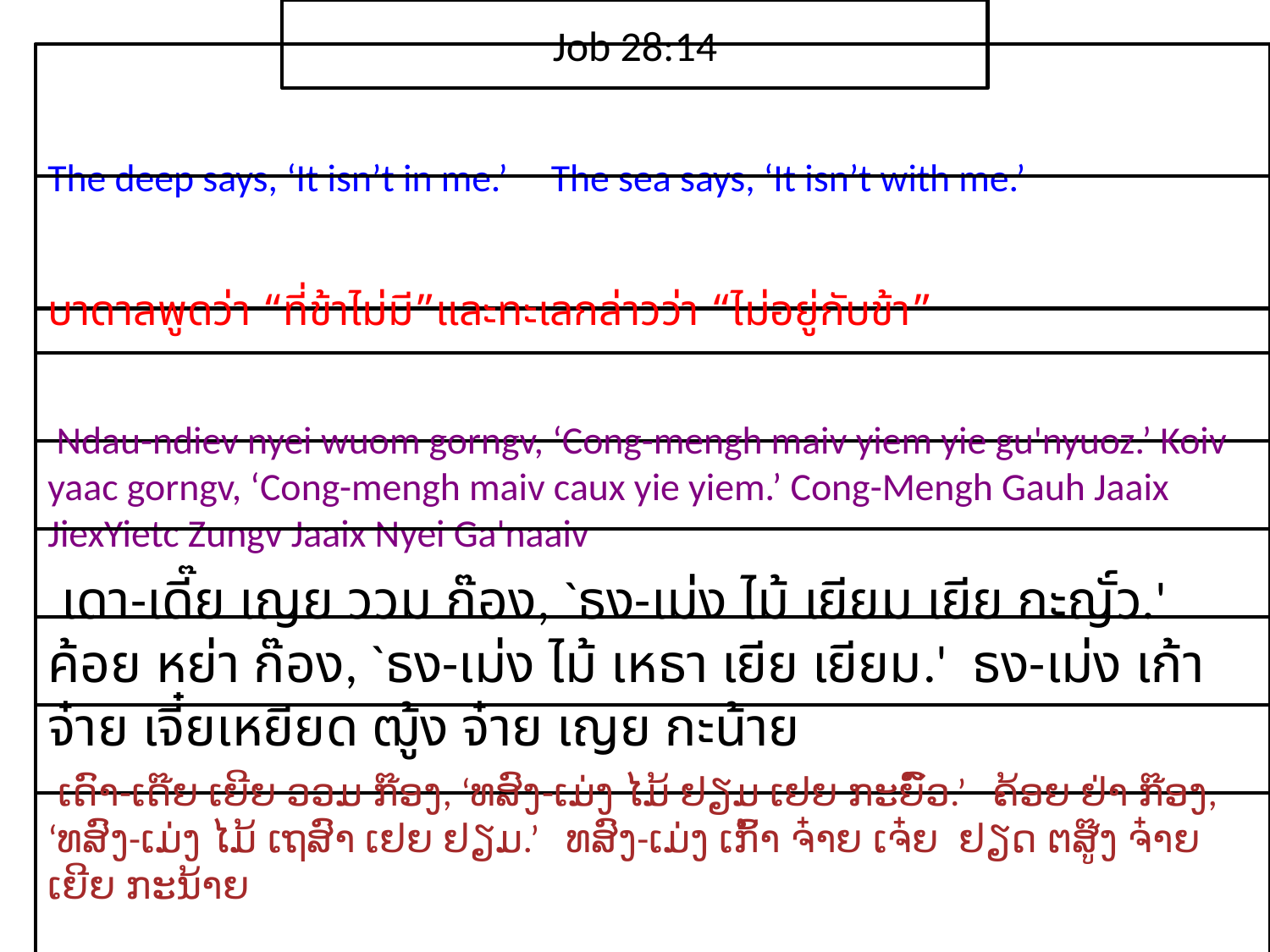

Job 28:14
The deep says, ‘It isn’t in me.’     The sea says, ‘It isn’t with me.’
บาดาล​พูด​ว่า “ที่​ข้า​ไม่​มี”และ​ทะเล​กล่าว​ว่า “ไม่​อยู่​กับ​ข้า”
 Ndau-ndiev nyei wuom gorngv, ‘Cong-mengh maiv yiem yie gu'nyuoz.’ Koiv yaac gorngv, ‘Cong-mengh maiv caux yie yiem.’ Cong-Mengh Gauh Jaaix JiexYietc Zungv Jaaix Nyei Ga'naaiv
 เดา-เดี๊ย เญย ววม ก๊อง, `ธง-เม่ง ไม้ เยียม เยีย กะญั์ว.'  ค้อย หย่า ก๊อง, `ธง-เม่ง ไม้ เหธา เยีย เยียม.'  ธง-เม่ง เก้า จ๋าย เจี๋ยเหยียด ฒู้ง จ๋าย เญย กะน้าย
 ເດົາ-ເດ໊ຍ ເຍີຍ ວວມ ກ໊ອງ, ‘ທສົງ-ເມ່ງ ໄມ້ ຢຽມ ເຢຍ ກະຍົ໌ວ.’   ຄ້ອຍ ຢ່າ ກ໊ອງ, ‘ທສົງ-ເມ່ງ ໄມ້ ເຖສົາ ເຢຍ ຢຽມ.’   ທສົງ-ເມ່ງ ເກົ້າ ຈ໋າຍ ເຈ໋ຍ  ຢຽດ ຕສູ໊ງ ຈ໋າຍ ເຍີຍ ກະນ້າຍ